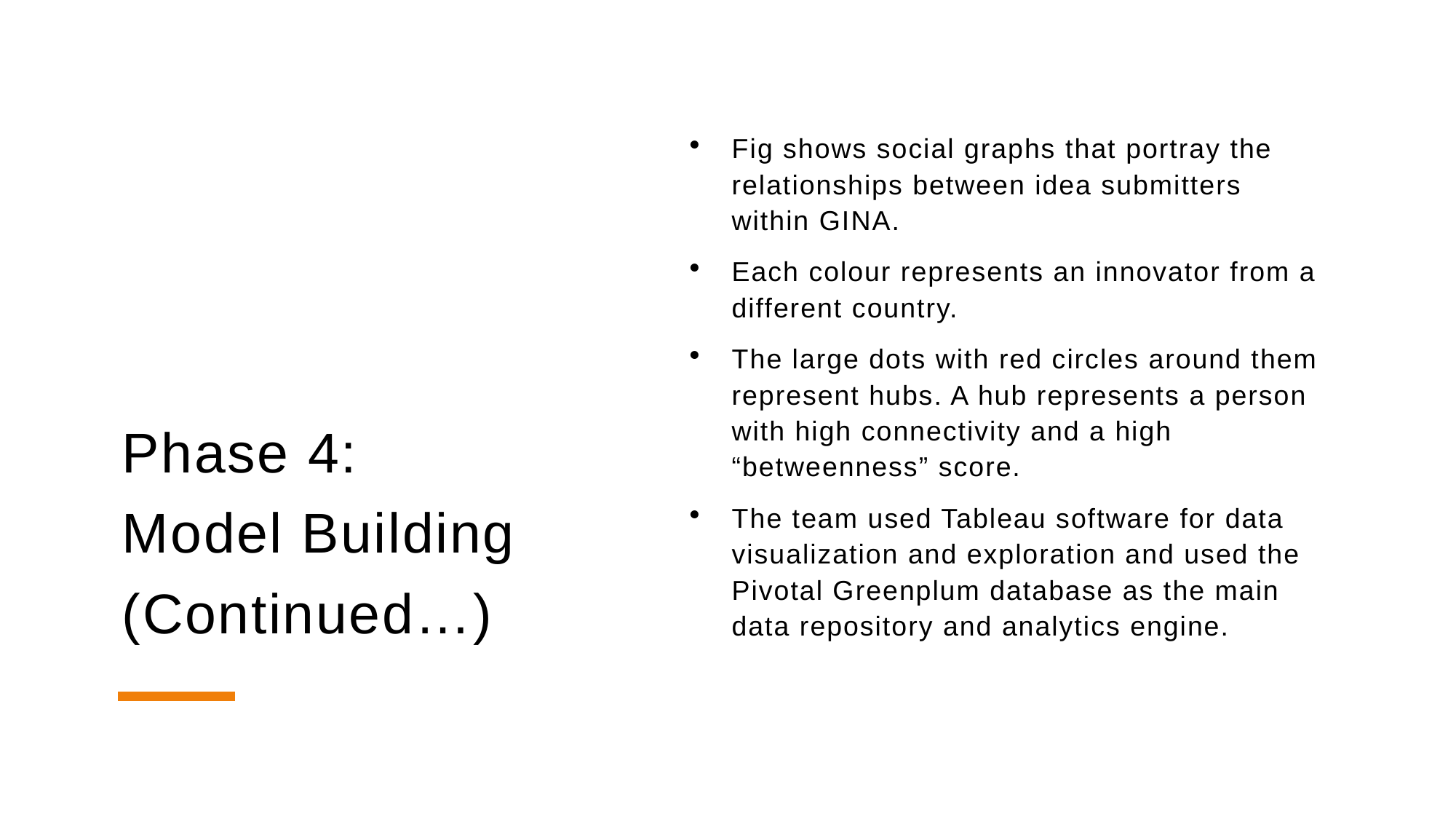

# Phase 4: Model Building (Continued…)
Fig shows social graphs that portray the relationships between idea submitters within GINA.
Each colour represents an innovator from a different country.
The large dots with red circles around them represent hubs. A hub represents a person with high connectivity and a high “betweenness” score.
The team used Tableau software for data visualization and exploration and used the Pivotal Greenplum database as the main data repository and analytics engine.